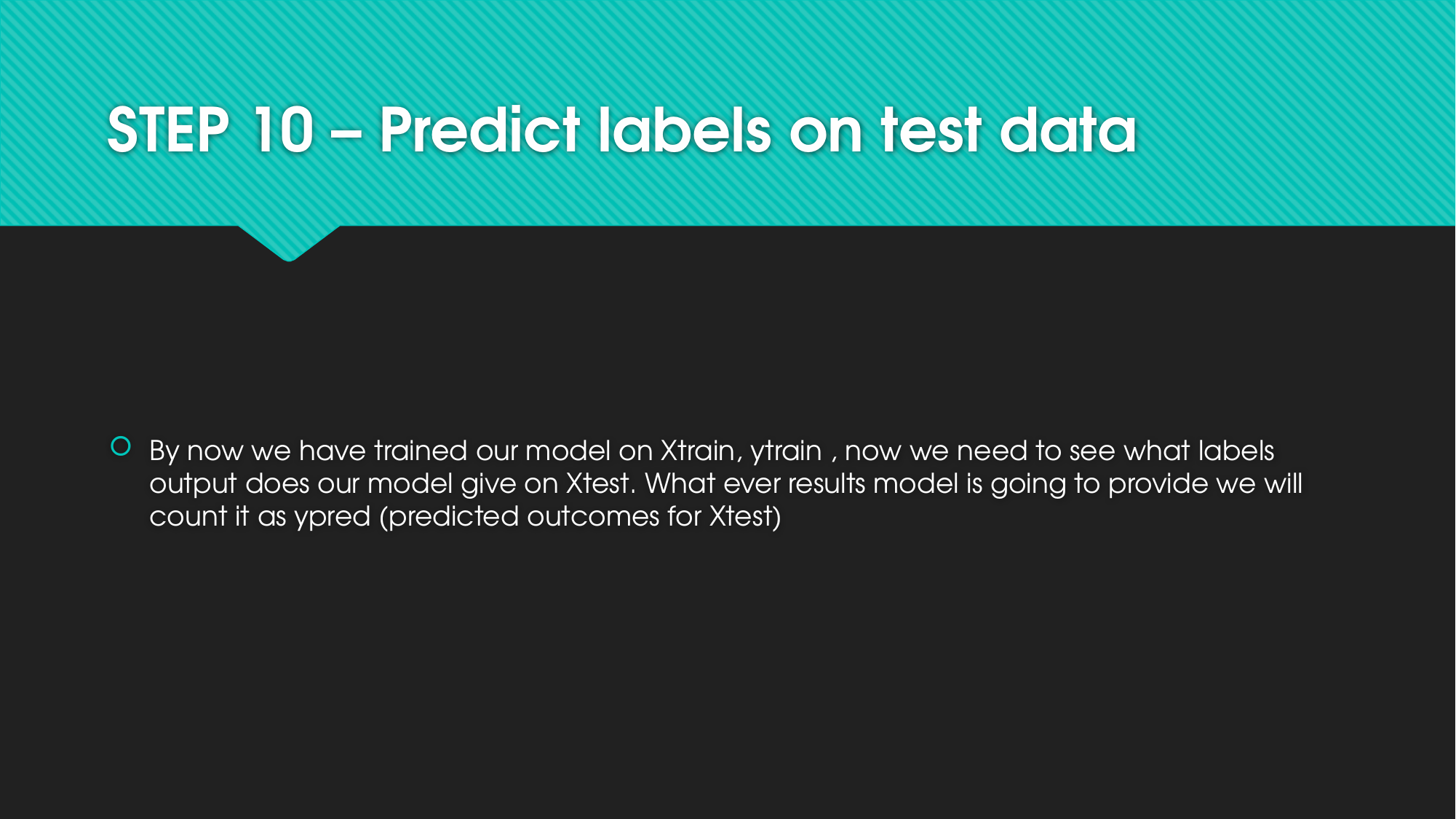

# STEP 10 – Predict labels on test data
By now we have trained our model on Xtrain, ytrain , now we need to see what labels output does our model give on Xtest. What ever results model is going to provide we will count it as ypred (predicted outcomes for Xtest)